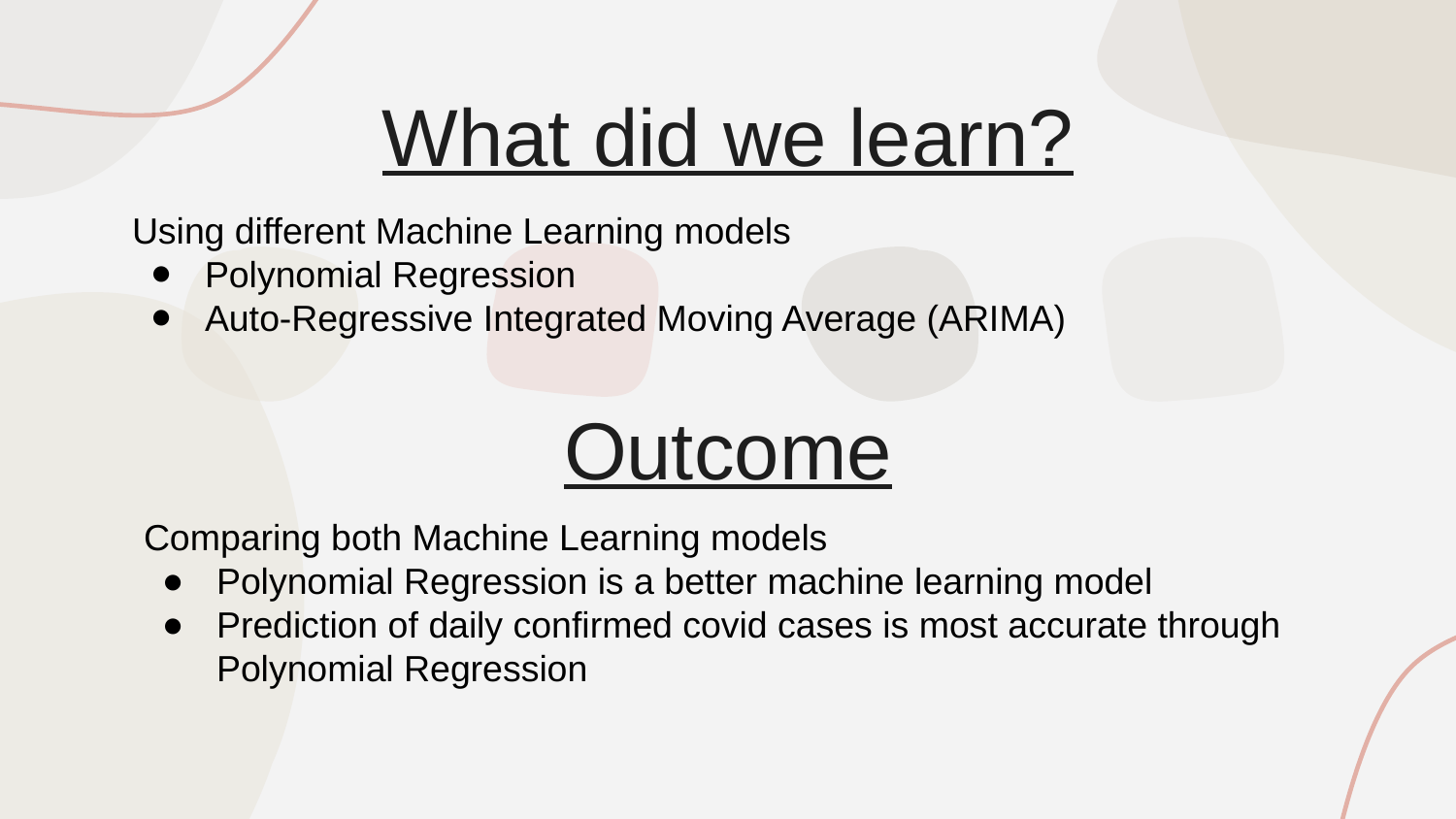

What did we learn?
Using different Machine Learning models
Polynomial Regression
Auto-Regressive Integrated Moving Average (ARIMA)

Outcome
Comparing both Machine Learning models
Polynomial Regression is a better machine learning model
Prediction of daily confirmed covid cases is most accurate through Polynomial Regression